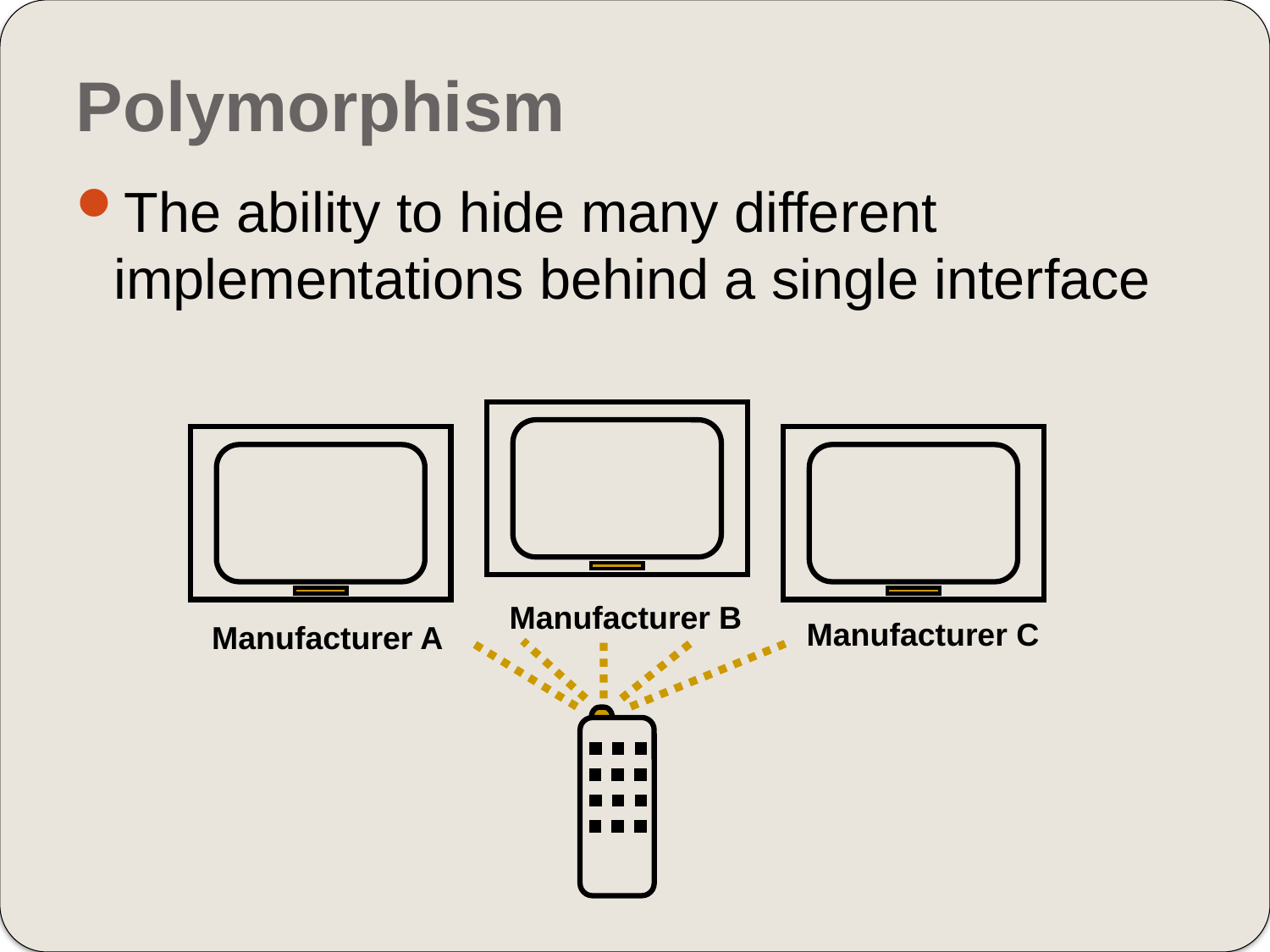

# Polymorphism
The ability to hide many different implementations behind a single interface

Manufacturer B
Manufacturer C
Manufacturer A